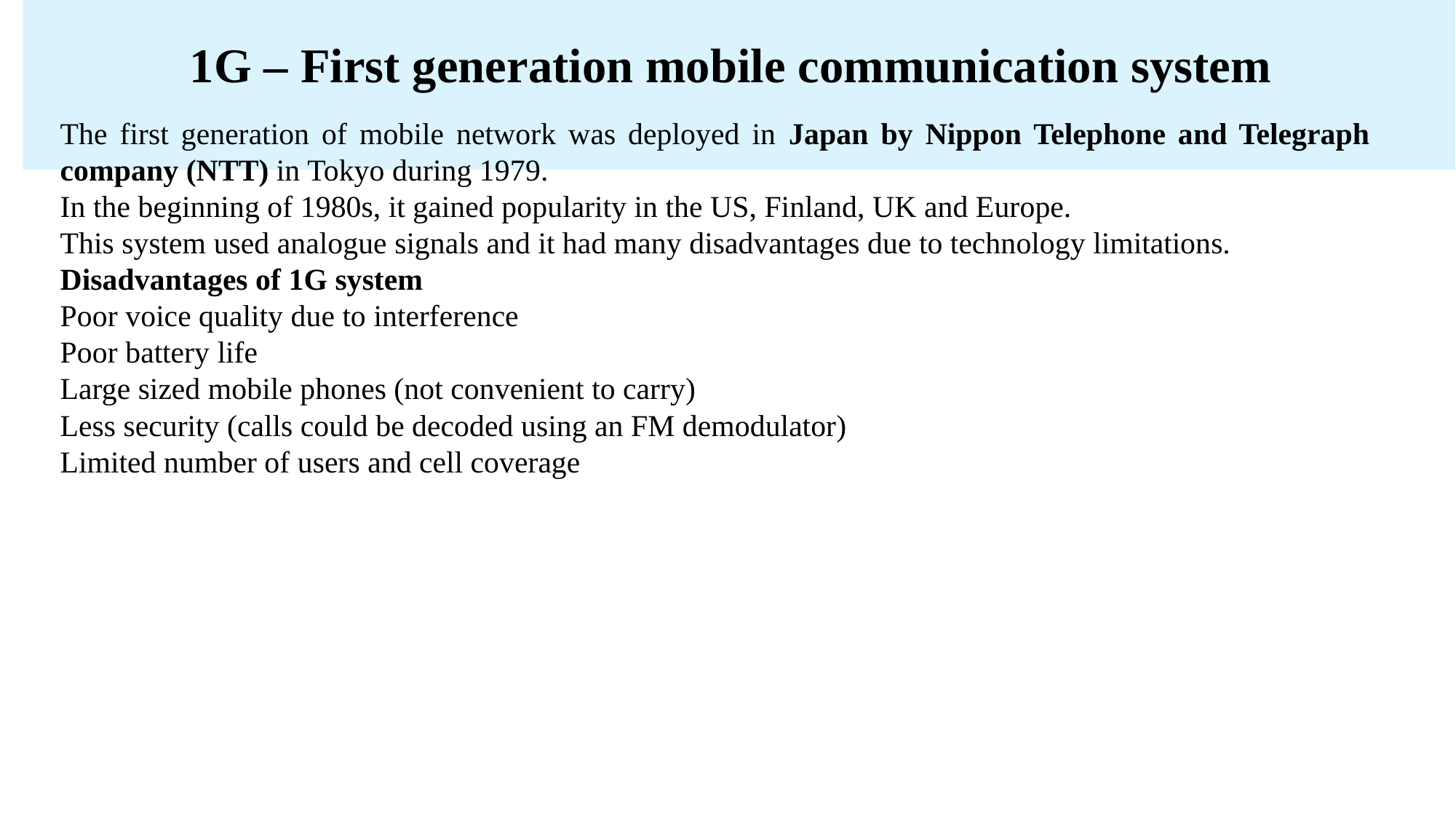

# 1G – First generation mobile communication system
The first generation of mobile network was deployed in Japan by Nippon Telephone and Telegraph company (NTT) in Tokyo during 1979.
In the beginning of 1980s, it gained popularity in the US, Finland, UK and Europe.
This system used analogue signals and it had many disadvantages due to technology limitations.
Disadvantages of 1G system
Poor voice quality due to interference
Poor battery life
Large sized mobile phones (not convenient to carry)
Less security (calls could be decoded using an FM demodulator)
Limited number of users and cell coverage